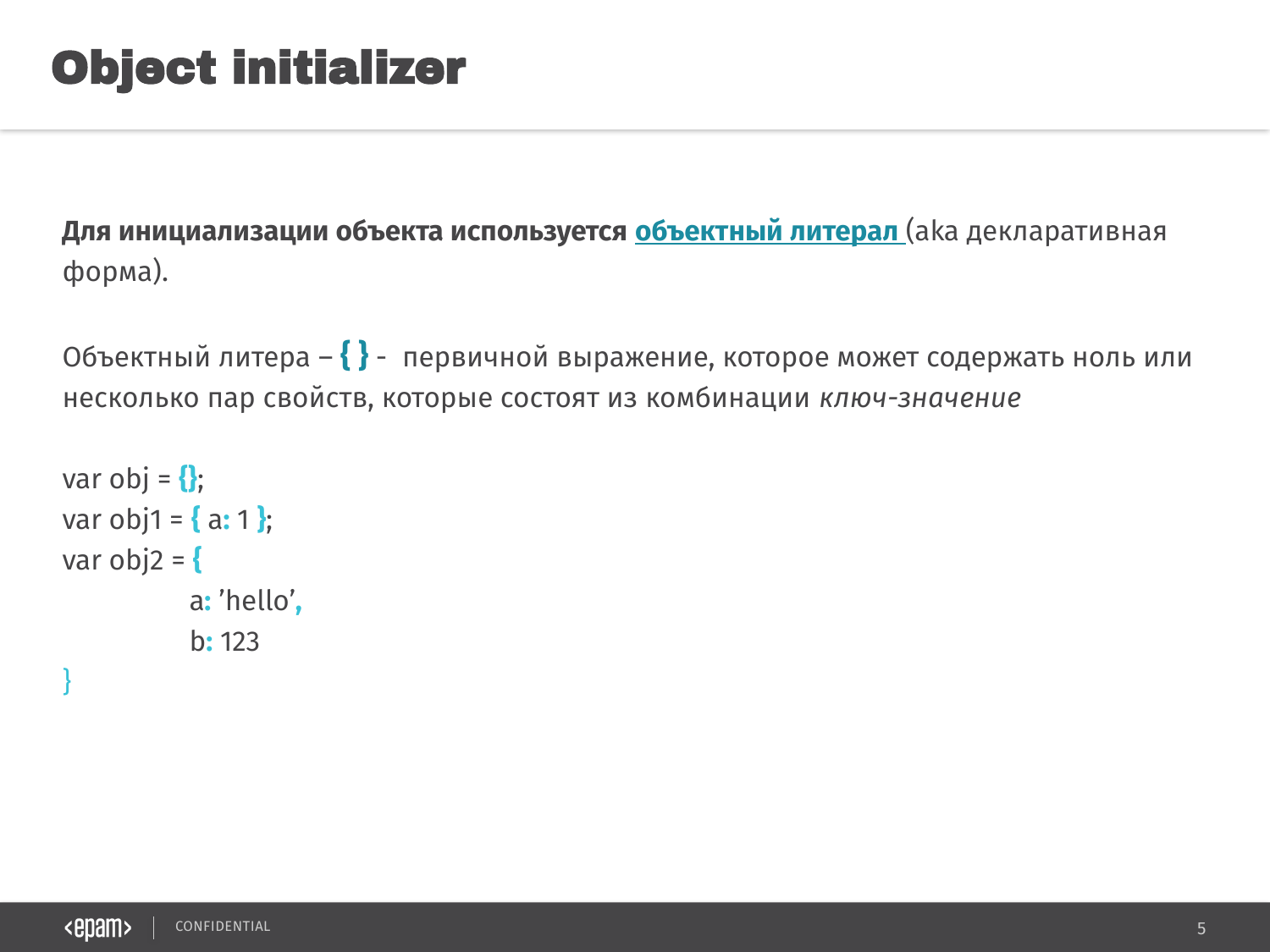

Object initializer
Для инициализации объекта используется объектный литерал (aka декларативная форма).

Объектный литера – { } -  первичной выражение, которое может содержать ноль или несколько пар свойств, которые состоят из комбинации ключ-значение

var obj = {};
var obj1 = { a: 1 };
var obj2 = {
	a: ’hello’,
	b: 123
}